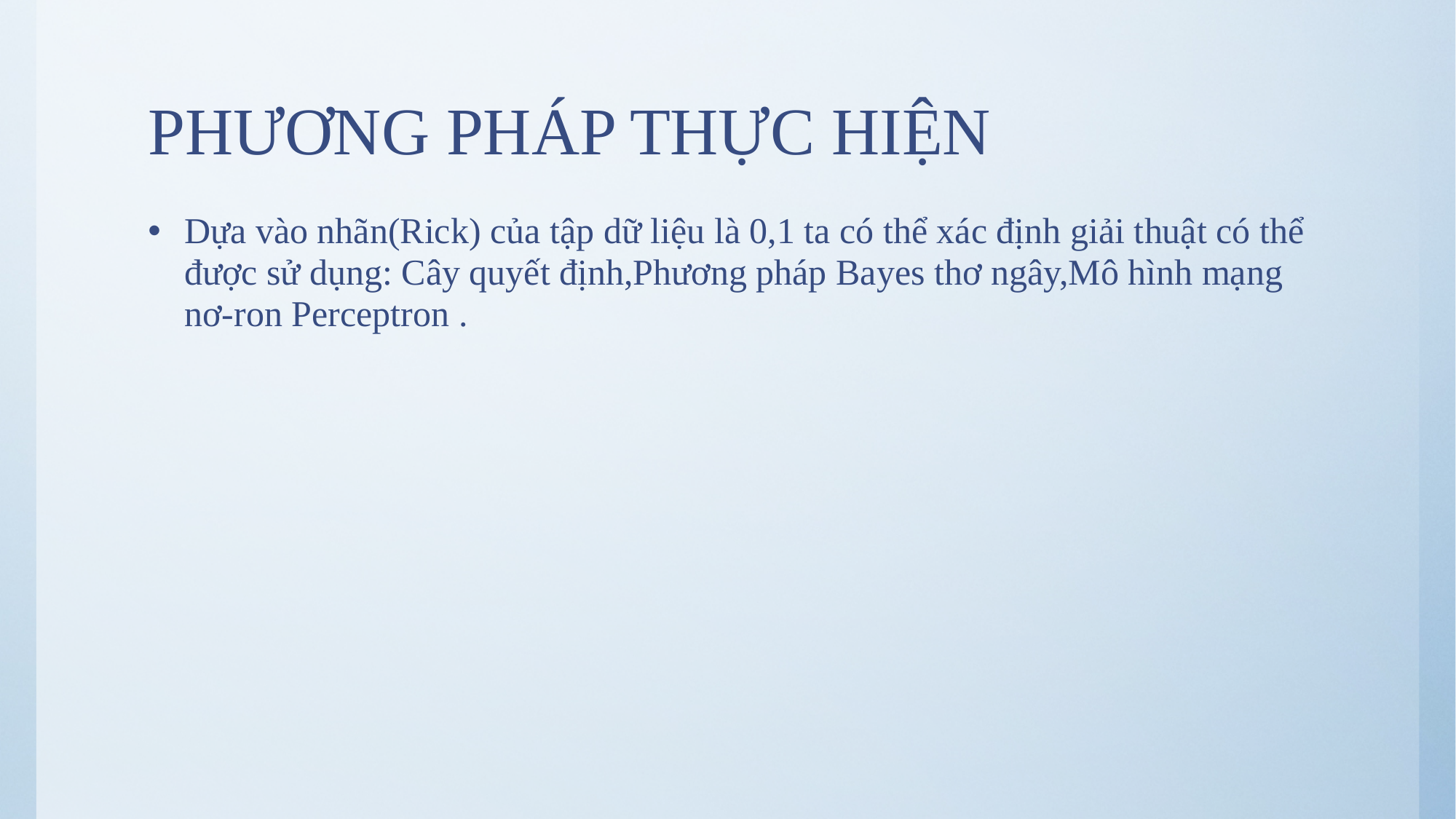

# PHƯƠNG PHÁP THỰC HIỆN
Dựa vào nhãn(Rick) của tập dữ liệu là 0,1 ta có thể xác định giải thuật có thể được sử dụng: Cây quyết định,Phương pháp Bayes thơ ngây,Mô hình mạng nơ-ron Perceptron .